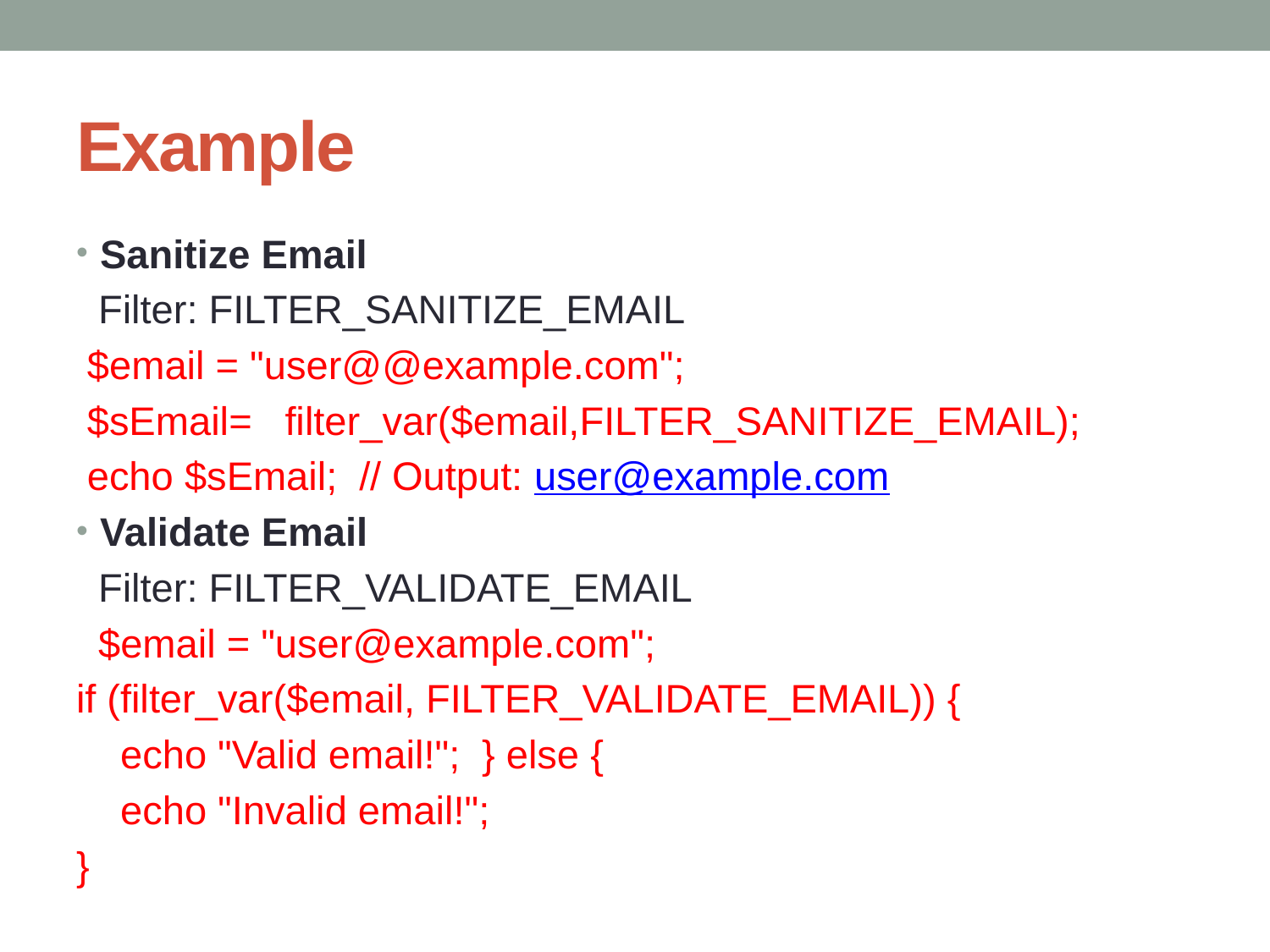

# Example
Sanitize Email
  Filter: FILTER_SANITIZE_EMAIL
 $email = "user@@example.com";
 $sEmail=   filter_var($email,FILTER_SANITIZE_EMAIL);
 echo $sEmail;  // Output: user@example.com
Validate Email
  Filter: FILTER_VALIDATE_EMAIL
  $email = "user@example.com";
if (filter_var($email, FILTER_VALIDATE_EMAIL)) {
    echo "Valid email!";  } else {
    echo "Invalid email!";
}